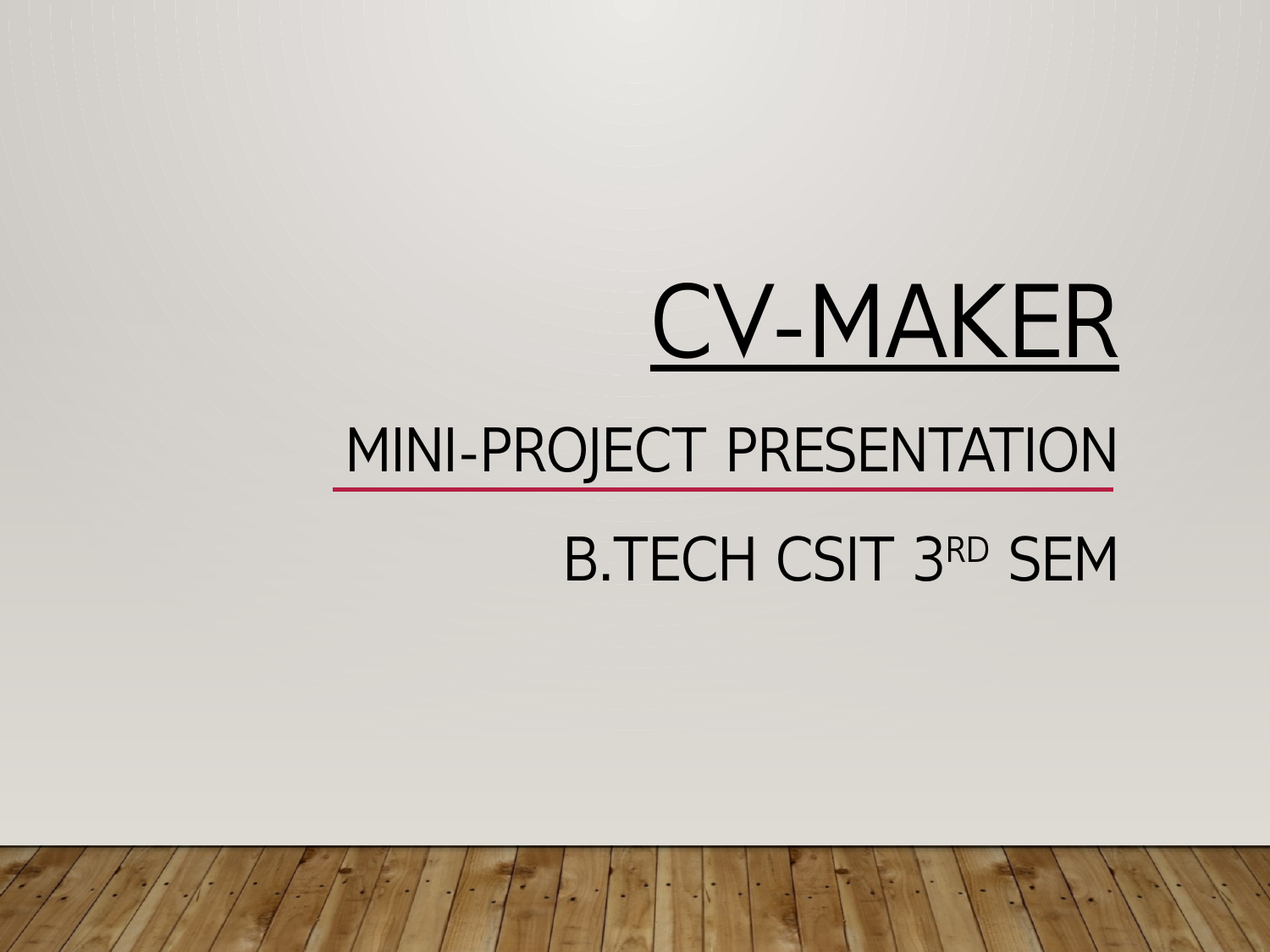

# CV-MAKER
MINI-PROJECT PRESENTATION
B.Tech CSIT 3rd sem